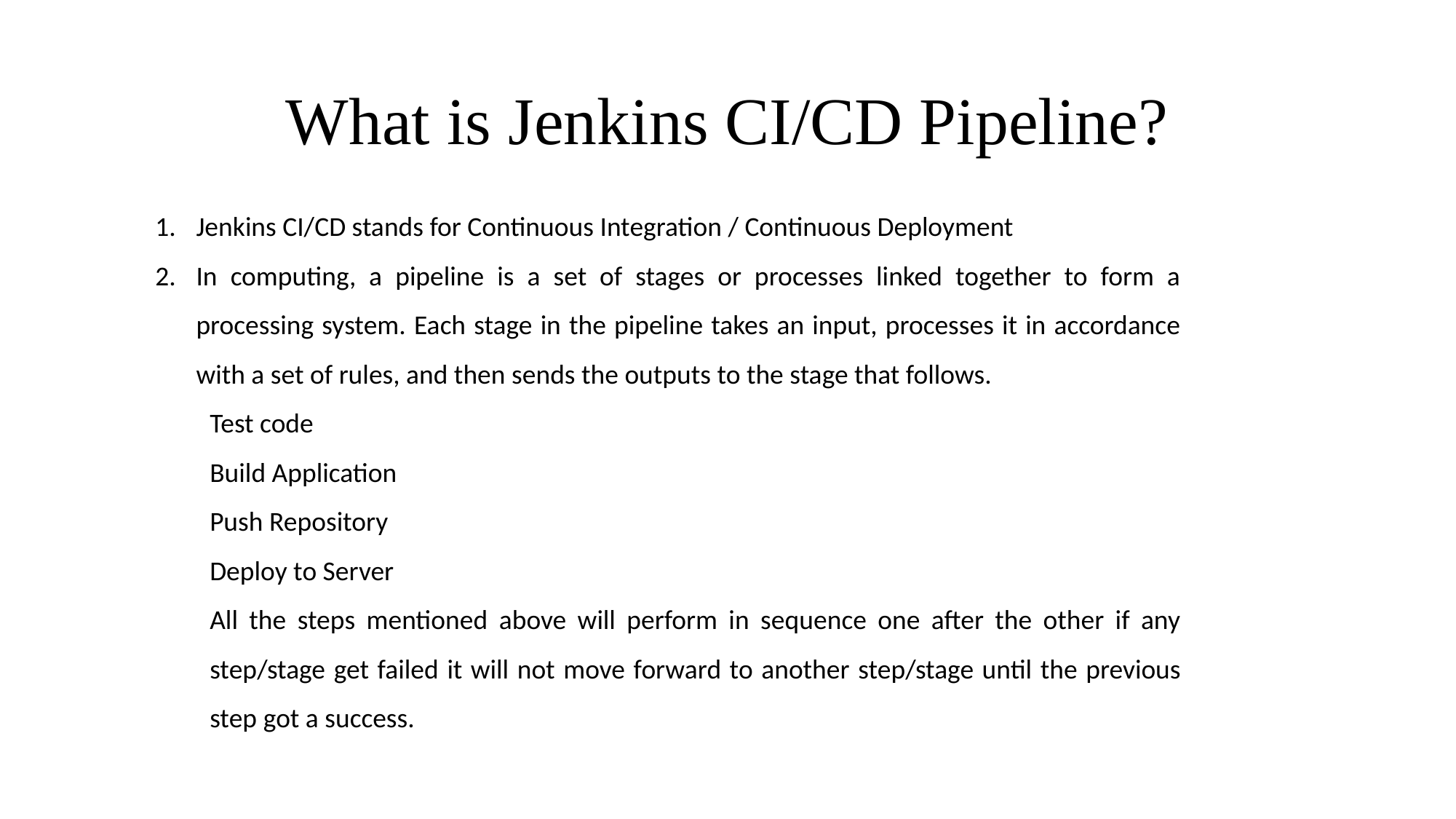

# What is Jenkins CI/CD Pipeline?
Jenkins CI/CD stands for Continuous Integration / Continuous Deployment
In computing, a pipeline is a set of stages or processes linked together to form a processing system. Each stage in the pipeline takes an input, processes it in accordance with a set of rules, and then sends the outputs to the stage that follows.
Test code
Build Application
Push Repository
Deploy to Server
All the steps mentioned above will perform in sequence one after the other if any step/stage get failed it will not move forward to another step/stage until the previous step got a success.